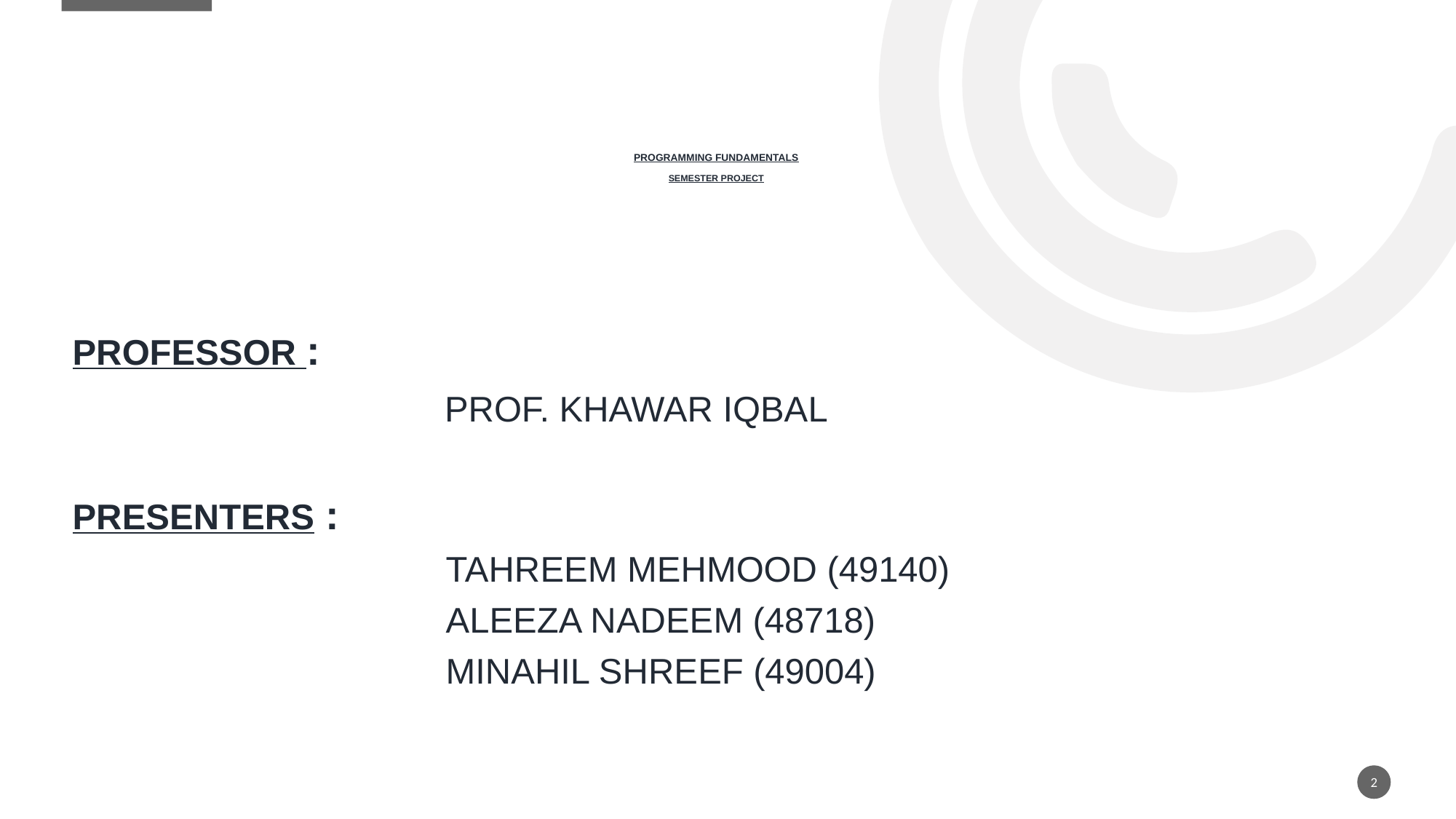

# PROGRAMMING FUNDAMENTALS SEMESTER PROJECT

PROFESSOR :
                                 PROF. KHAWAR IQBAL

PRESENTERS :
                                      TAHREEM MEHMOOD (49140)
                                      ALEEZA NADEEM (48718)
                                      MINAHIL SHREEF (49004)

2